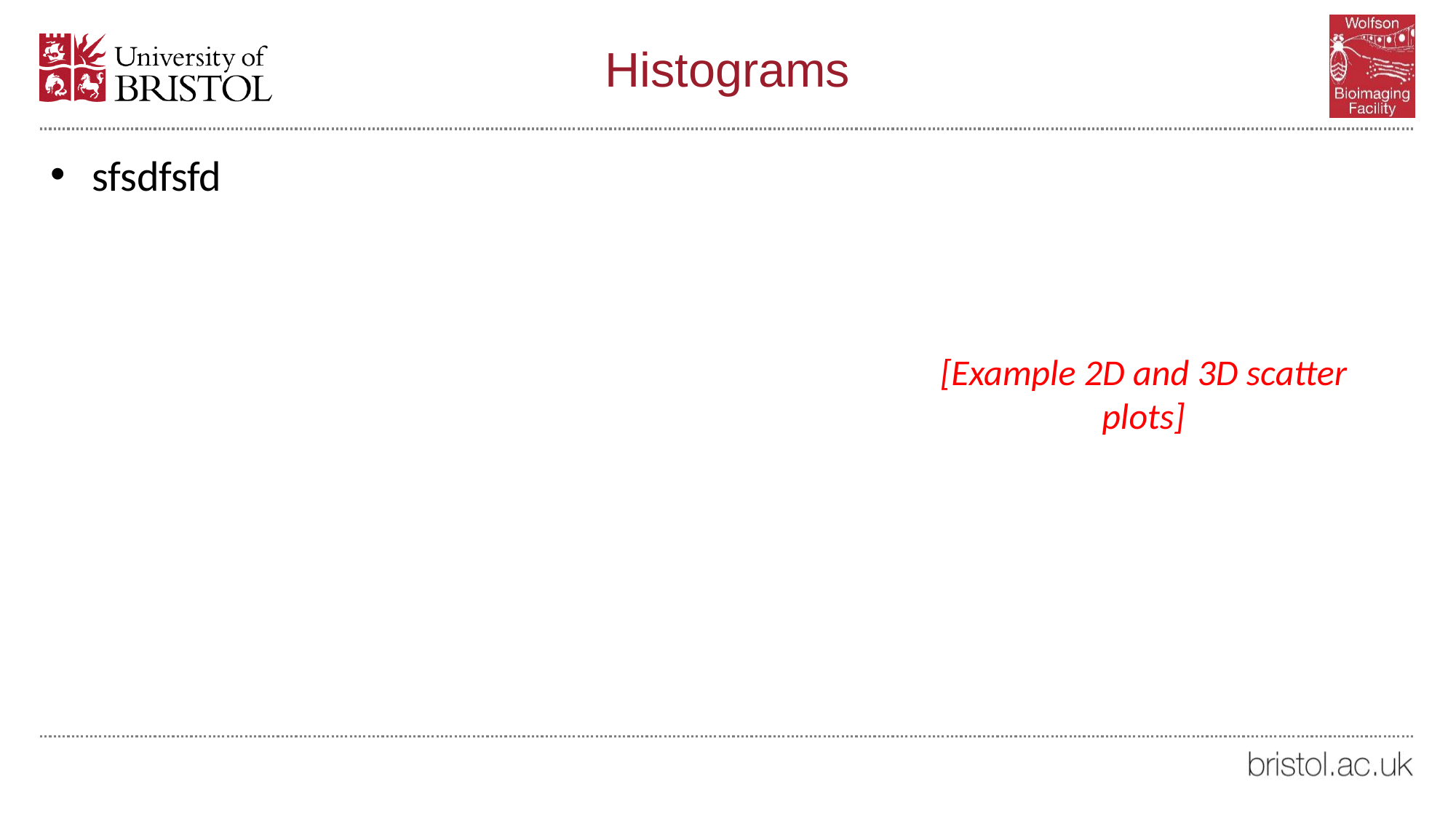

# Histograms
sfsdfsfd

[Example 2D and 3D scatter plots]